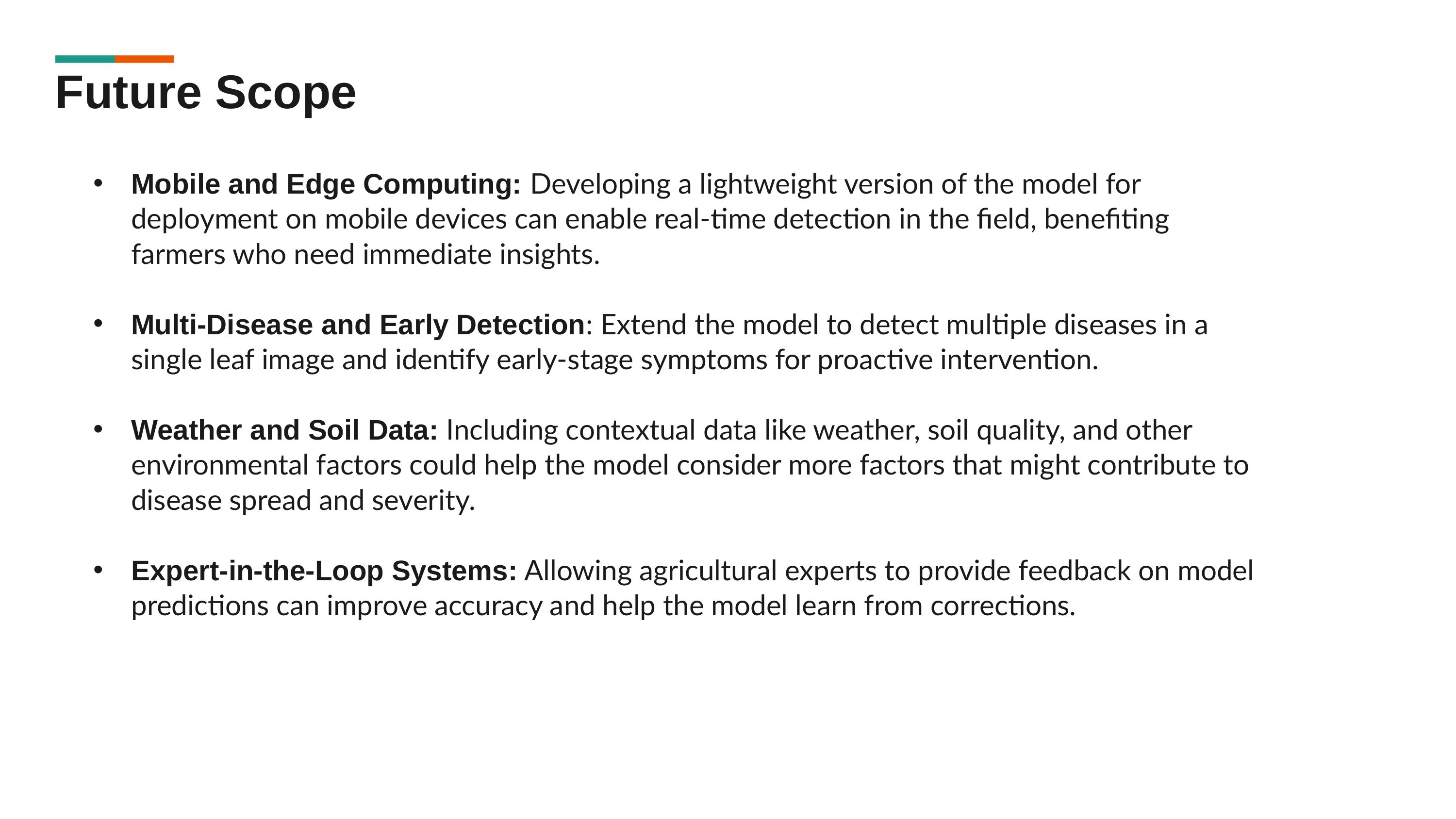

Future Scope
Mobile and Edge Computing: Developing a lightweight version of the model for deployment on mobile devices can enable real-time detection in the field, benefiting farmers who need immediate insights.

Multi-Disease and Early Detection: Extend the model to detect multiple diseases in a single leaf image and identify early-stage symptoms for proactive intervention.

Weather and Soil Data: Including contextual data like weather, soil quality, and other environmental factors could help the model consider more factors that might contribute to disease spread and severity.

Expert-in-the-Loop Systems: Allowing agricultural experts to provide feedback on model predictions can improve accuracy and help the model learn from corrections.